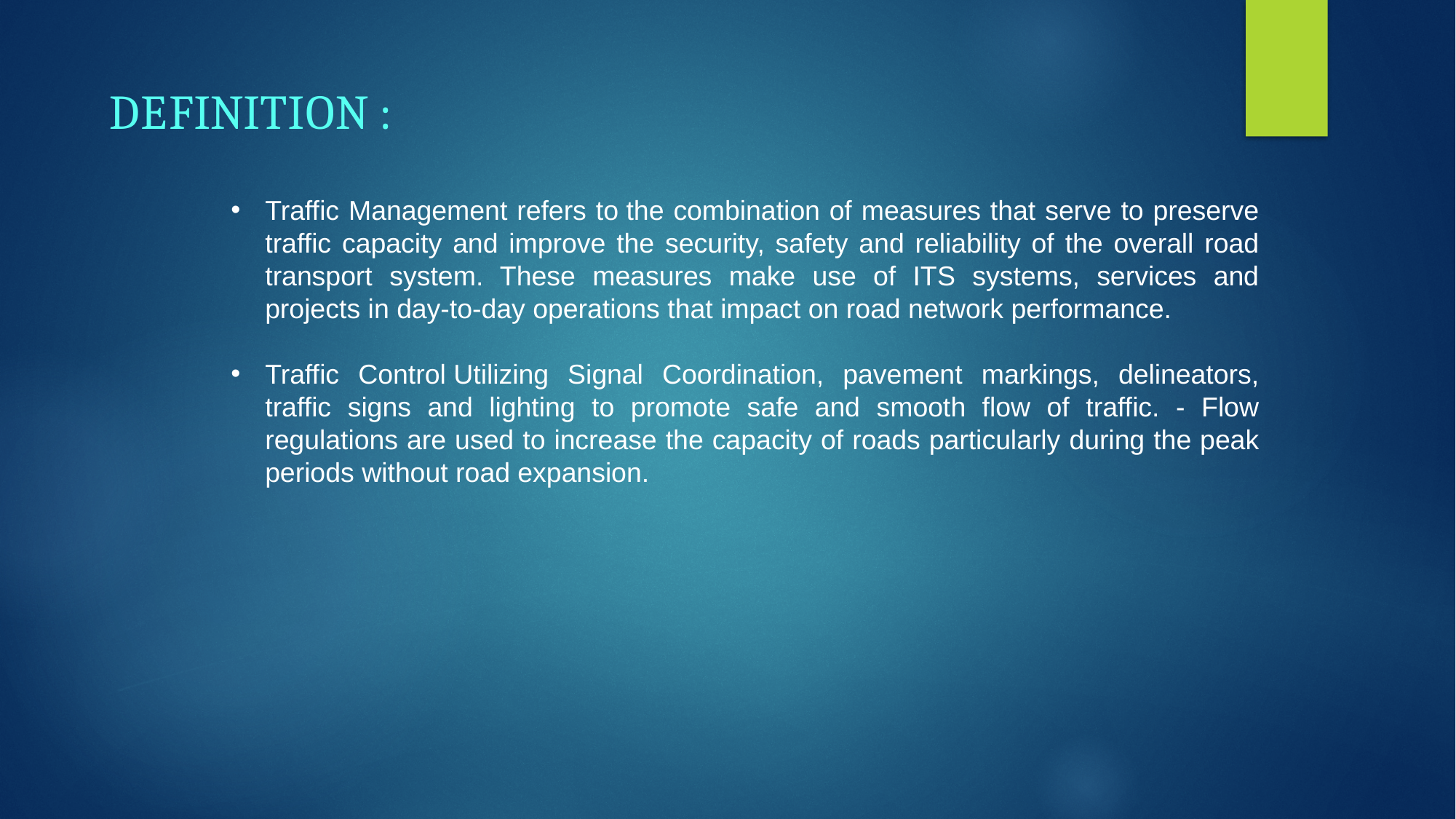

DEFINITION :
Traffic Management refers to the combination of measures that serve to preserve traffic capacity and improve the security, safety and reliability of the overall road transport system. These measures make use of ITS systems, services and projects in day-to-day operations that impact on road network performance.

Traffic Control Utilizing Signal Coordination, pavement markings, delineators, traffic signs and lighting to promote safe and smooth flow of traffic. - Flow regulations are used to increase the capacity of roads particularly during the peak periods without road expansion.